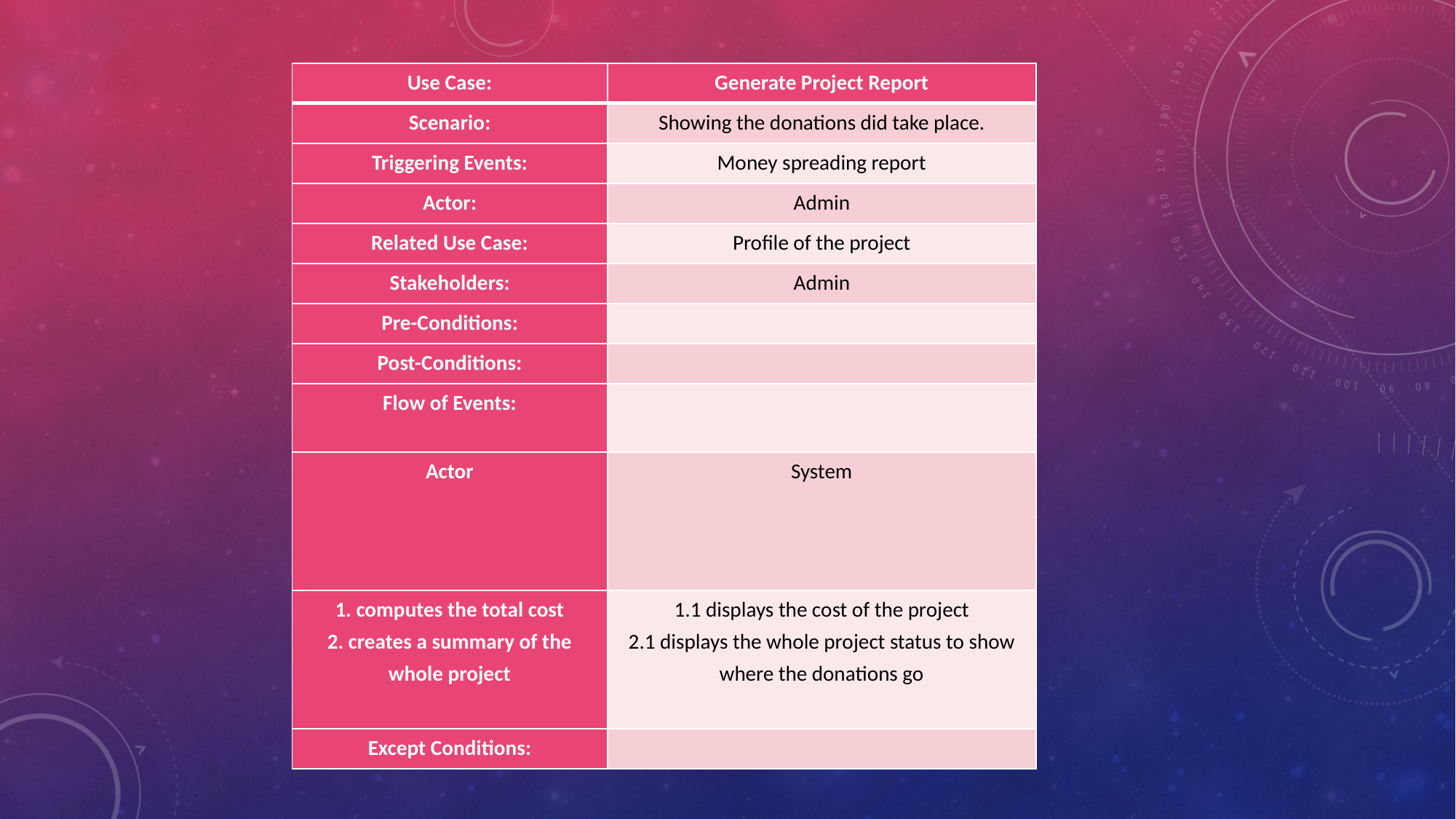

| Use Case: | Generate Project Report |
| --- | --- |
| Scenario: | Showing the donations did take place. |
| Triggering Events: | Money spreading report |
| Actor: | Admin |
| Related Use Case: | Profile of the project |
| Stakeholders: | Admin |
| Pre-Conditions: |  |
| Post-Conditions: |  |
| Flow of Events: |  |
| Actor | System |
| 1. computes the total cost 2. creates a summary of the whole project | 1.1 displays the cost of the project 2.1 displays the whole project status to show where the donations go |
| Except Conditions: |  |